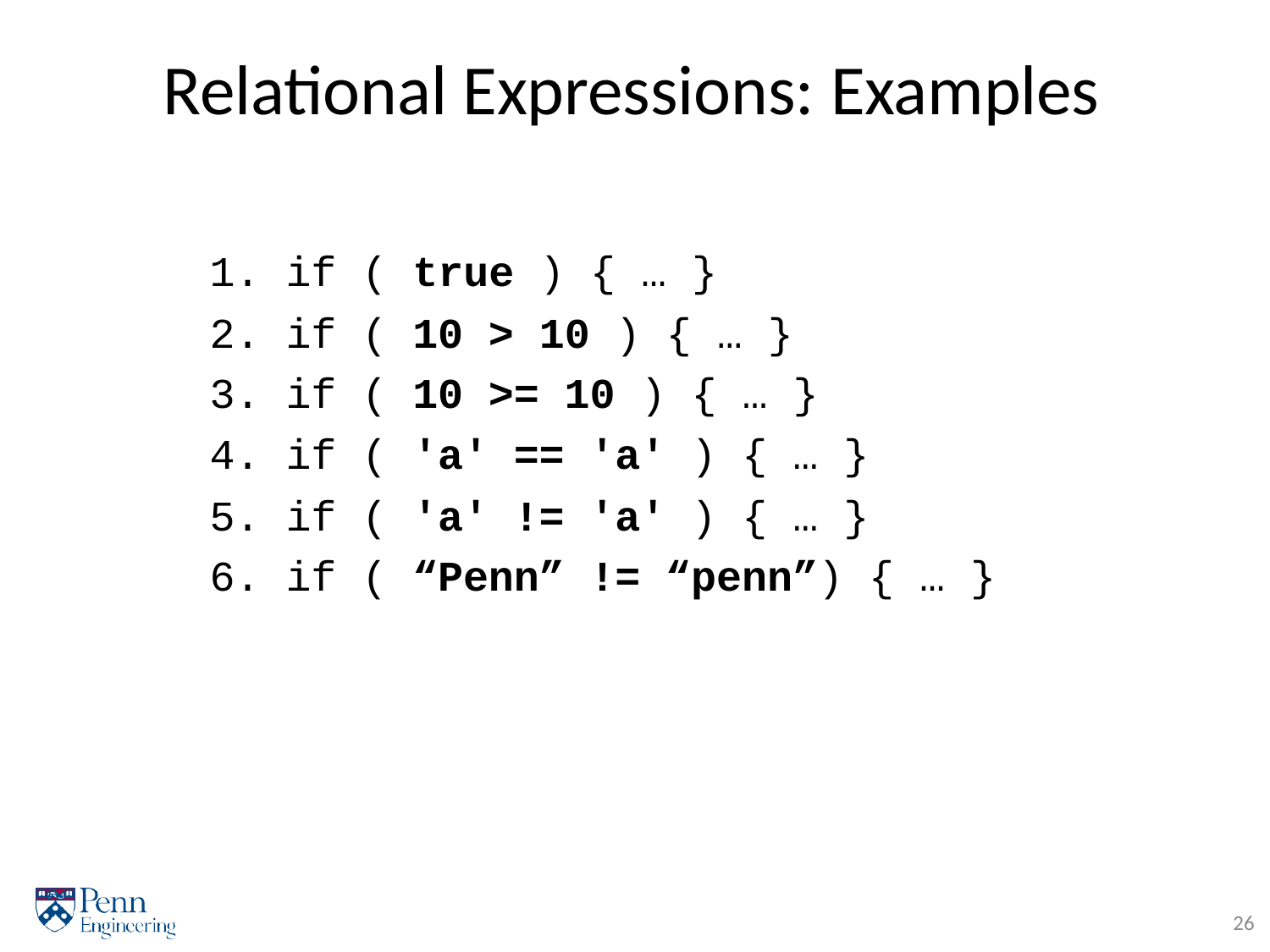

# Relational Expressions: Examples
1. if ( true	) { … }
2. if ( 10 > 10 ) { … }
3. if ( 10 >= 10 ) { … }
4. if ( 'a' == 'a' ) { … }
5. if ( 'a' != 'a' ) { … }
6. if ( “Penn” != “penn”) { … }
26